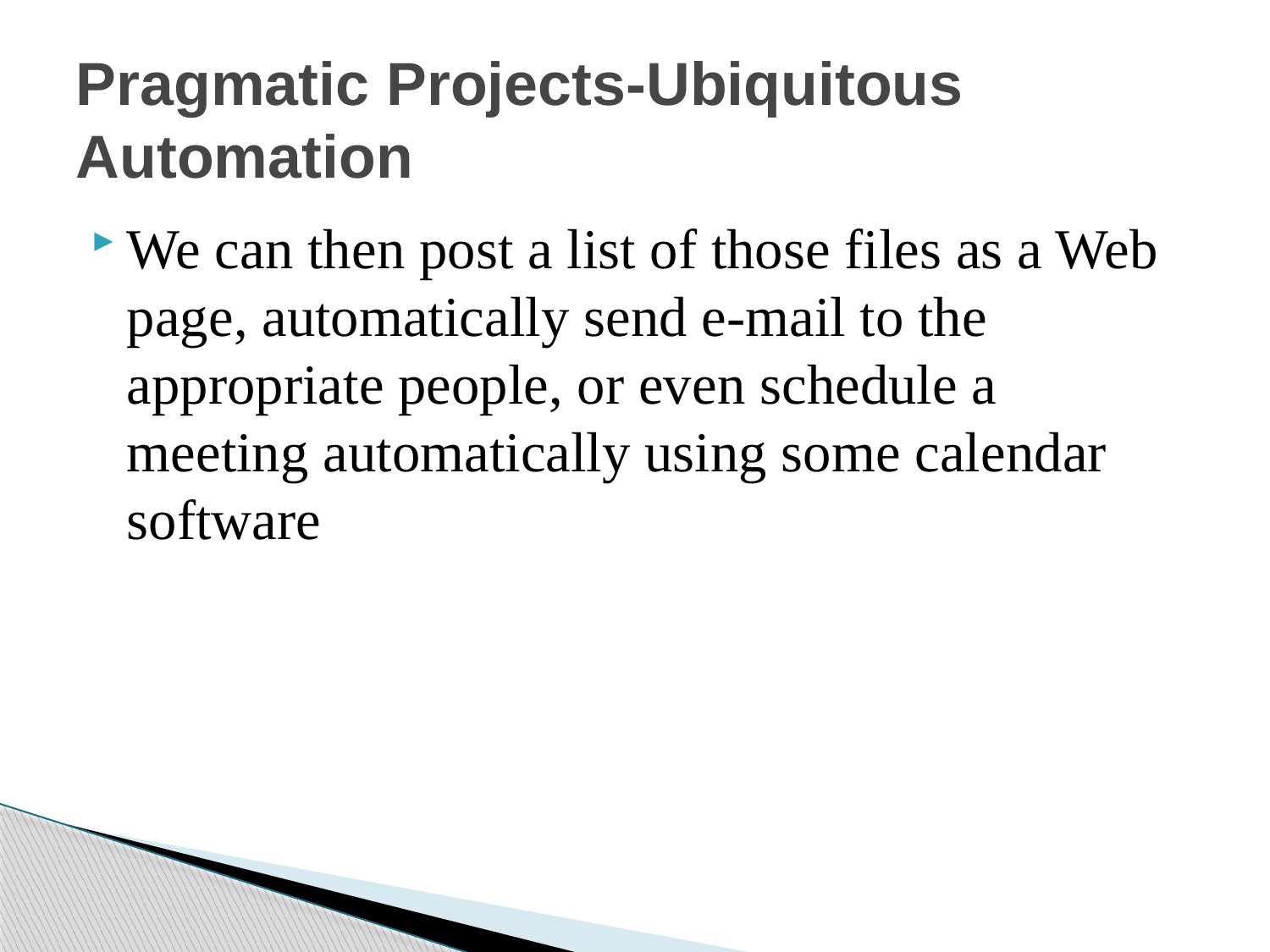

# Pragmatic Projects-Ubiquitous Automation
We can then post a list of those files as a Web page, automatically send e-mail to the appropriate people, or even schedule a meeting automatically using some calendar software